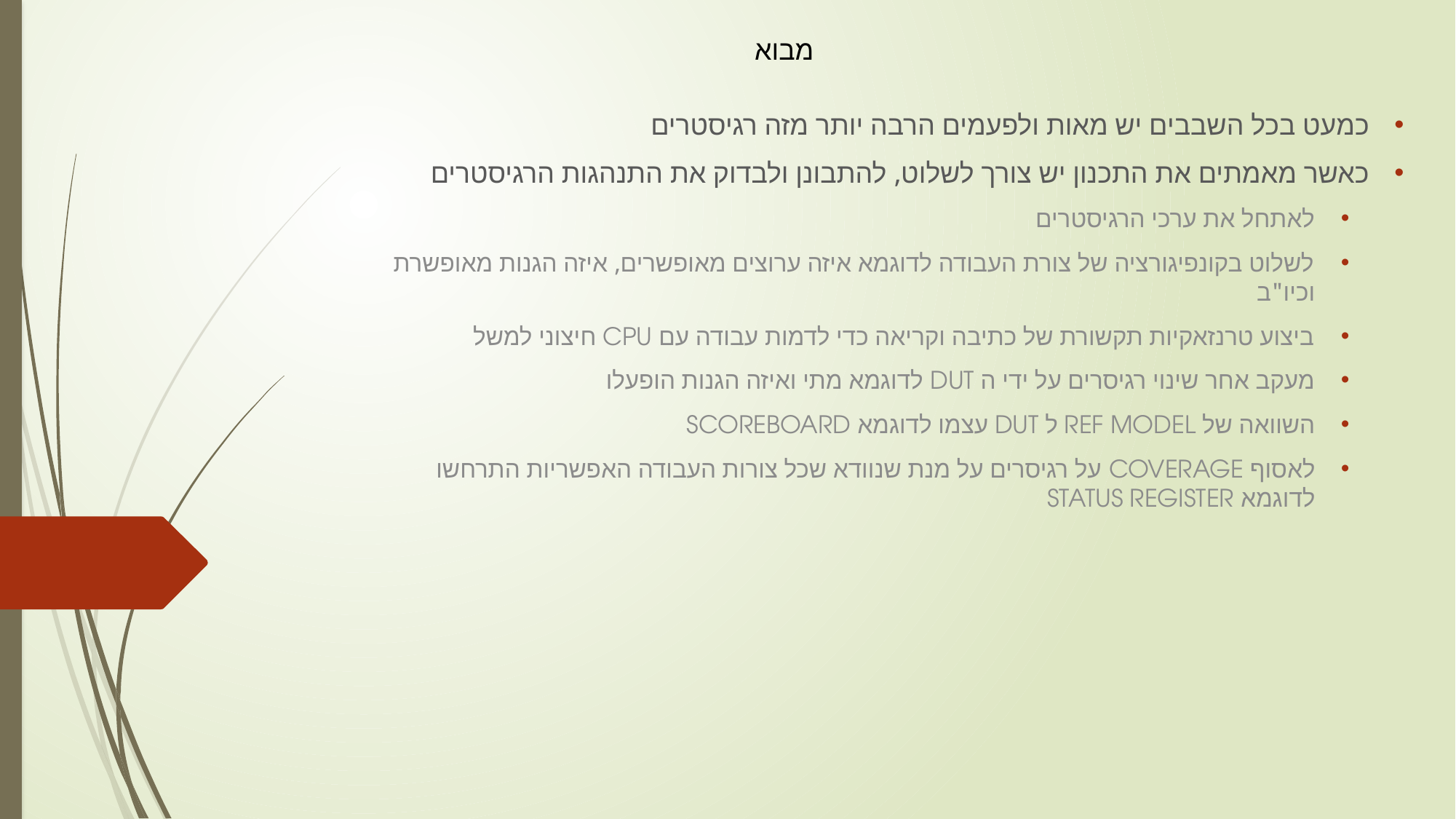

מבוא
כמעט בכל השבבים יש מאות ולפעמים הרבה יותר מזה רגיסטרים
כאשר מאמתים את התכנון יש צורך לשלוט, להתבונן ולבדוק את התנהגות הרגיסטרים
לאתחל את ערכי הרגיסטרים
לשלוט בקונפיגורציה של צורת העבודה לדוגמא איזה ערוצים מאופשרים, איזה הגנות מאופשרת וכיו"ב
ביצוע טרנזאקיות תקשורת של כתיבה וקריאה כדי לדמות עבודה עם CPU חיצוני למשל
מעקב אחר שינוי רגיסרים על ידי ה DUT לדוגמא מתי ואיזה הגנות הופעלו
השוואה של REF MODEL ל DUT עצמו לדוגמא SCOREBOARD
לאסוף COVERAGE על רגיסרים על מנת שנוודא שכל צורות העבודה האפשריות התרחשו לדוגמא STATUS REGISTER